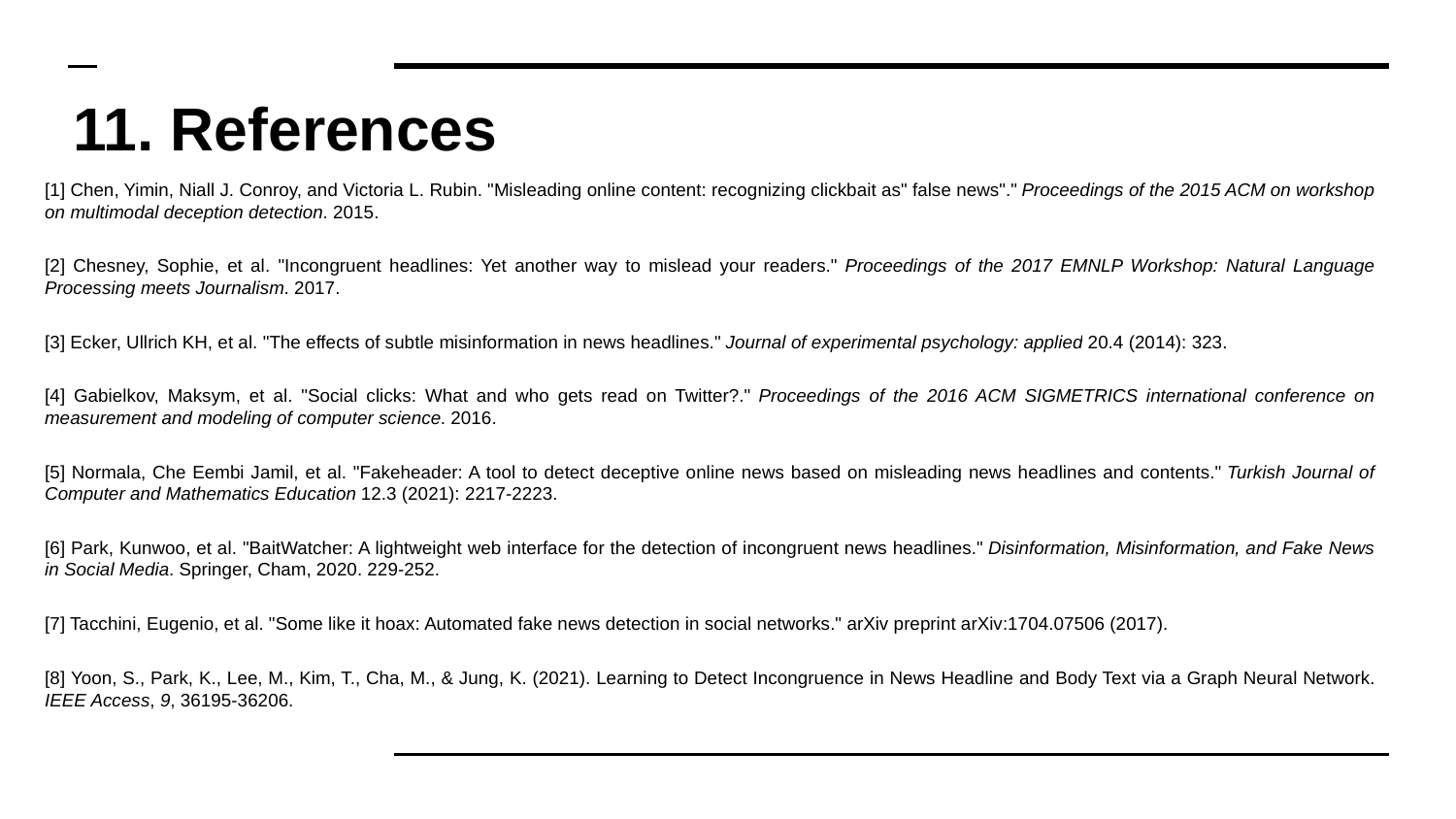

# 11. References
[1] Chen, Yimin, Niall J. Conroy, and Victoria L. Rubin. "Misleading online content: recognizing clickbait as" false news"." Proceedings of the 2015 ACM on workshop on multimodal deception detection. 2015.
[2] Chesney, Sophie, et al. "Incongruent headlines: Yet another way to mislead your readers." Proceedings of the 2017 EMNLP Workshop: Natural Language Processing meets Journalism. 2017.
[3] Ecker, Ullrich KH, et al. "The effects of subtle misinformation in news headlines." Journal of experimental psychology: applied 20.4 (2014): 323.
[4] Gabielkov, Maksym, et al. "Social clicks: What and who gets read on Twitter?." Proceedings of the 2016 ACM SIGMETRICS international conference on measurement and modeling of computer science. 2016.
[5] Normala, Che Eembi Jamil, et al. "Fakeheader: A tool to detect deceptive online news based on misleading news headlines and contents." Turkish Journal of Computer and Mathematics Education 12.3 (2021): 2217-2223.
[6] Park, Kunwoo, et al. "BaitWatcher: A lightweight web interface for the detection of incongruent news headlines." Disinformation, Misinformation, and Fake News in Social Media. Springer, Cham, 2020. 229-252.
[7] Tacchini, Eugenio, et al. "Some like it hoax: Automated fake news detection in social networks." arXiv preprint arXiv:1704.07506 (2017).
[8] Yoon, S., Park, K., Lee, M., Kim, T., Cha, M., & Jung, K. (2021). Learning to Detect Incongruence in News Headline and Body Text via a Graph Neural Network. IEEE Access, 9, 36195-36206.